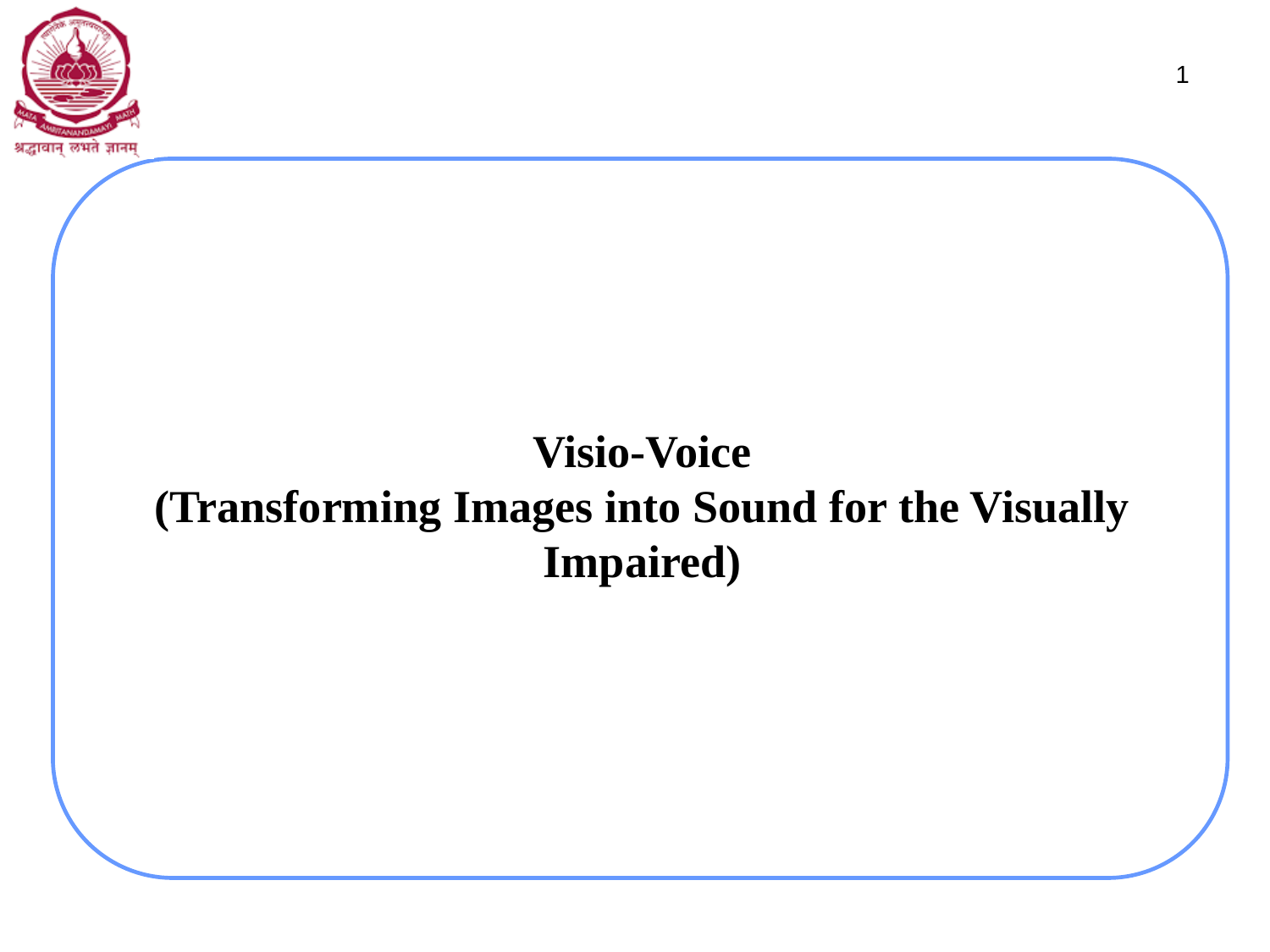

1
# Visio-Voice (Transforming Images into Sound for the Visually Impaired)